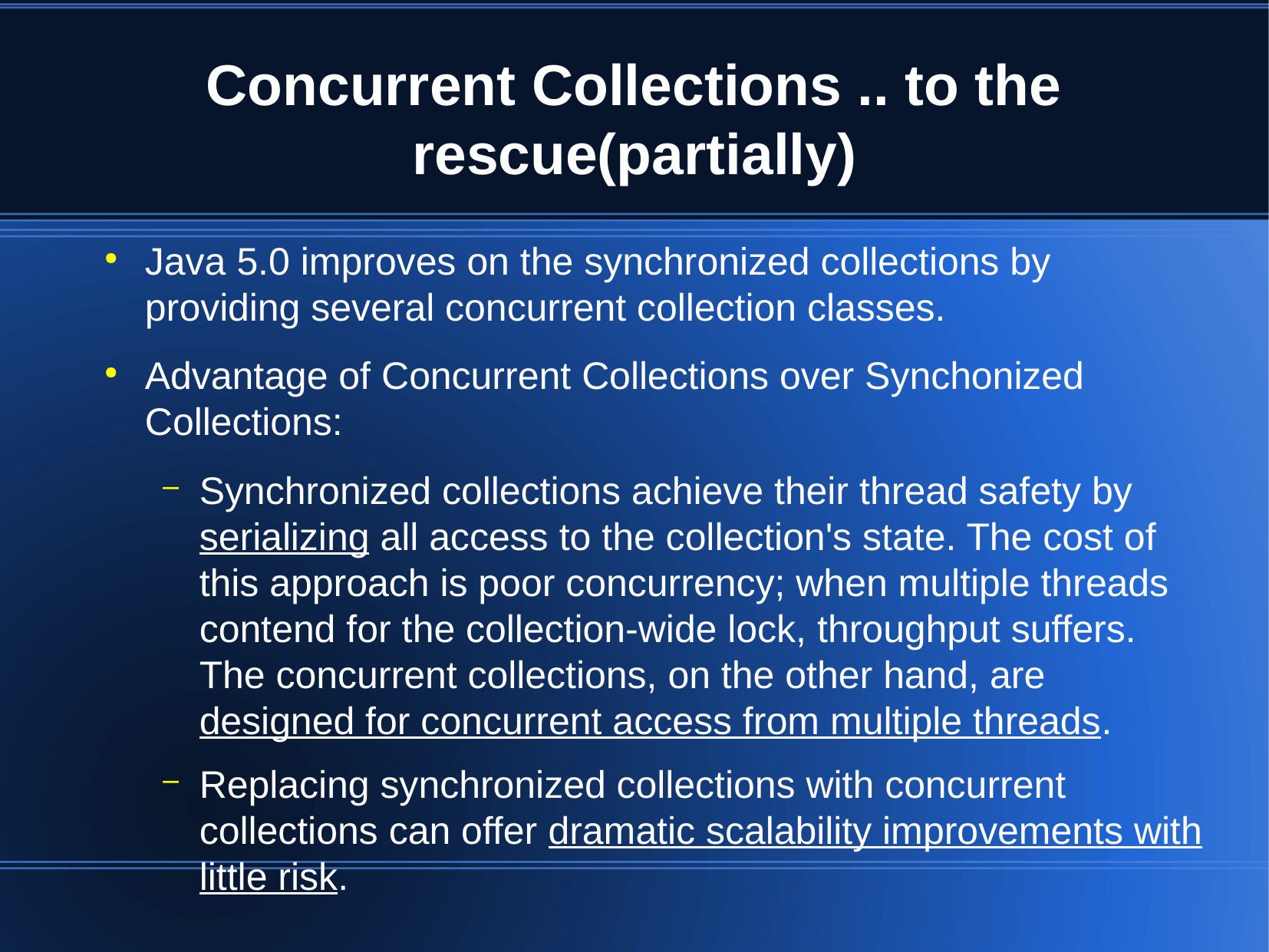

Concurrent Collections .. to the rescue(partially)
Java 5.0 improves on the synchronized collections by providing several concurrent collection classes.
Advantage of Concurrent Collections over Synchonized Collections:
Synchronized collections achieve their thread safety by serializing all access to the collection's state. The cost of this approach is poor concurrency; when multiple threads contend for the collection-wide lock, throughput suffers. The concurrent collections, on the other hand, are designed for concurrent access from multiple threads.
Replacing synchronized collections with concurrent collections can offer dramatic scalability improvements with little risk.